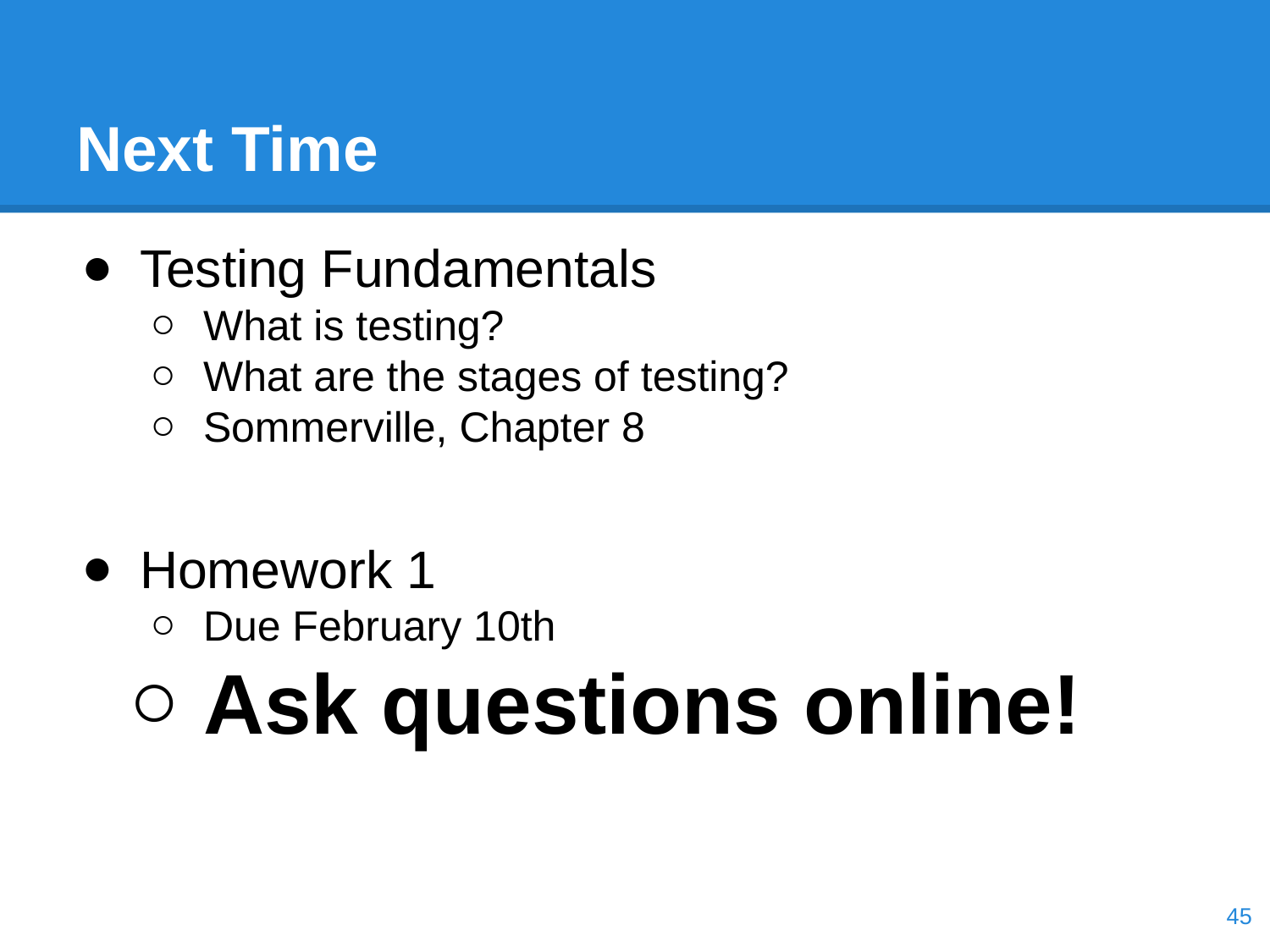

# Next Time
Testing Fundamentals
What is testing?
What are the stages of testing?
Sommerville, Chapter 8

Homework 1
Due February 10th
Ask questions online!
45